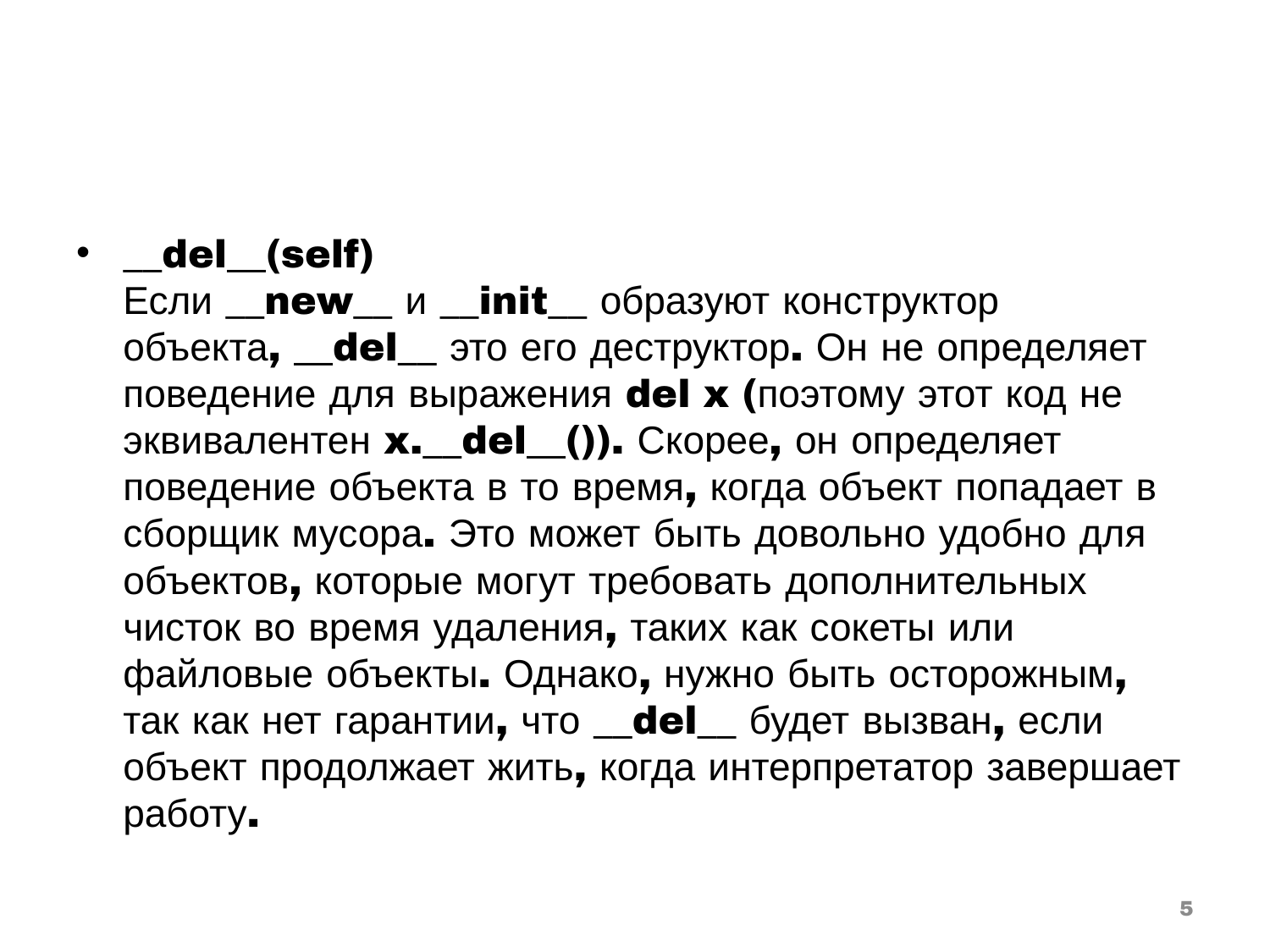

#
__del__(self)
Если __new__ и __init__ образуют конструктор объекта, __del__ это его деструктор. Он не определяет поведение для выражения del x (поэтому этот код не эквивалентен x.__del__()). Скорее, он определяет поведение объекта в то время, когда объект попадает в сборщик мусора. Это может быть довольно удобно для объектов, которые могут требовать дополнительных чисток во время удаления, таких как сокеты или файловые объекты. Однако, нужно быть осторожным, так как нет гарантии, что __del__ будет вызван, если объект продолжает жить, когда интерпретатор завершает работу.
5